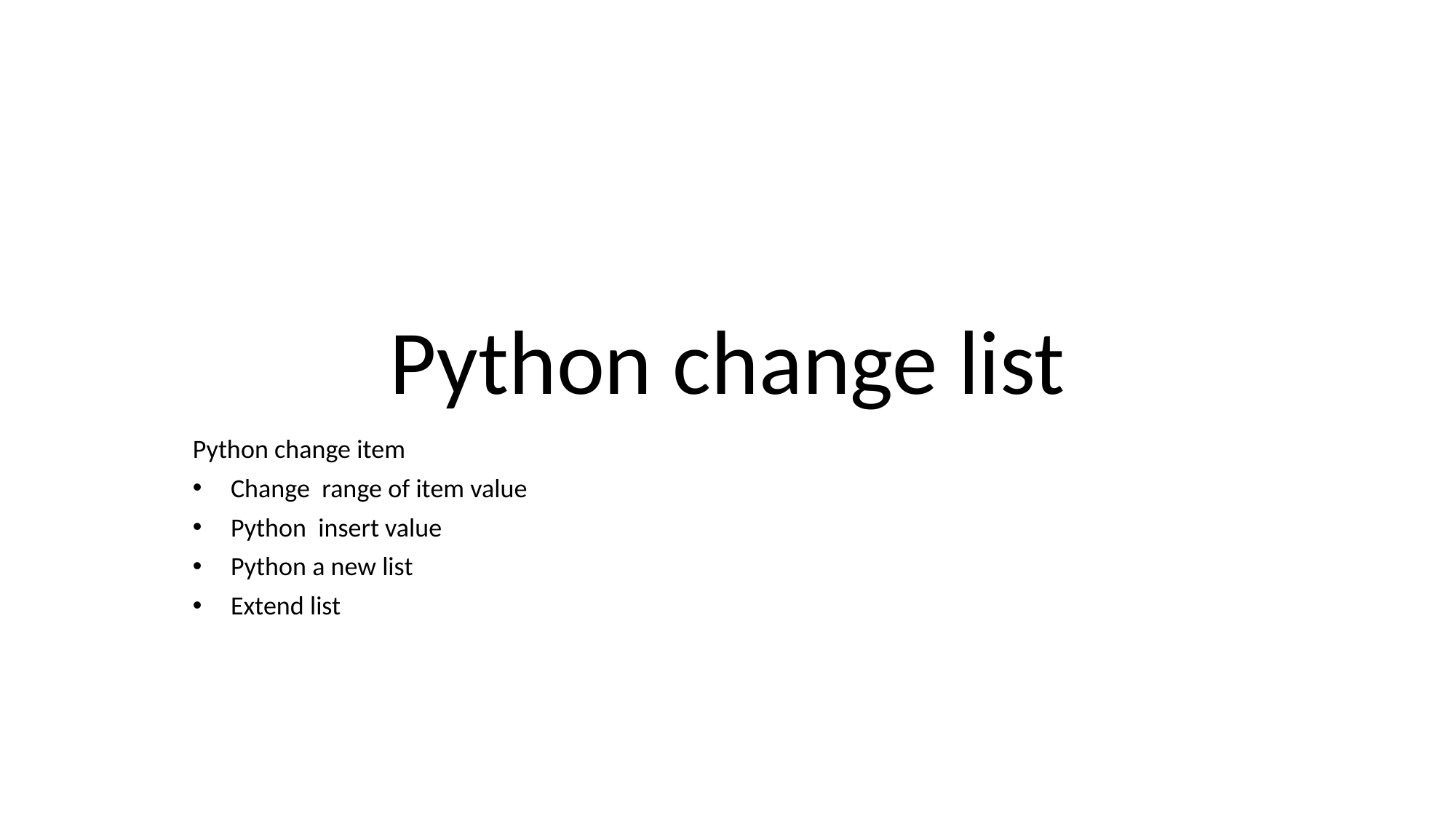

# Python change list
Python change item
Change  range of item value
Python  insert value
Python a new list
Extend list